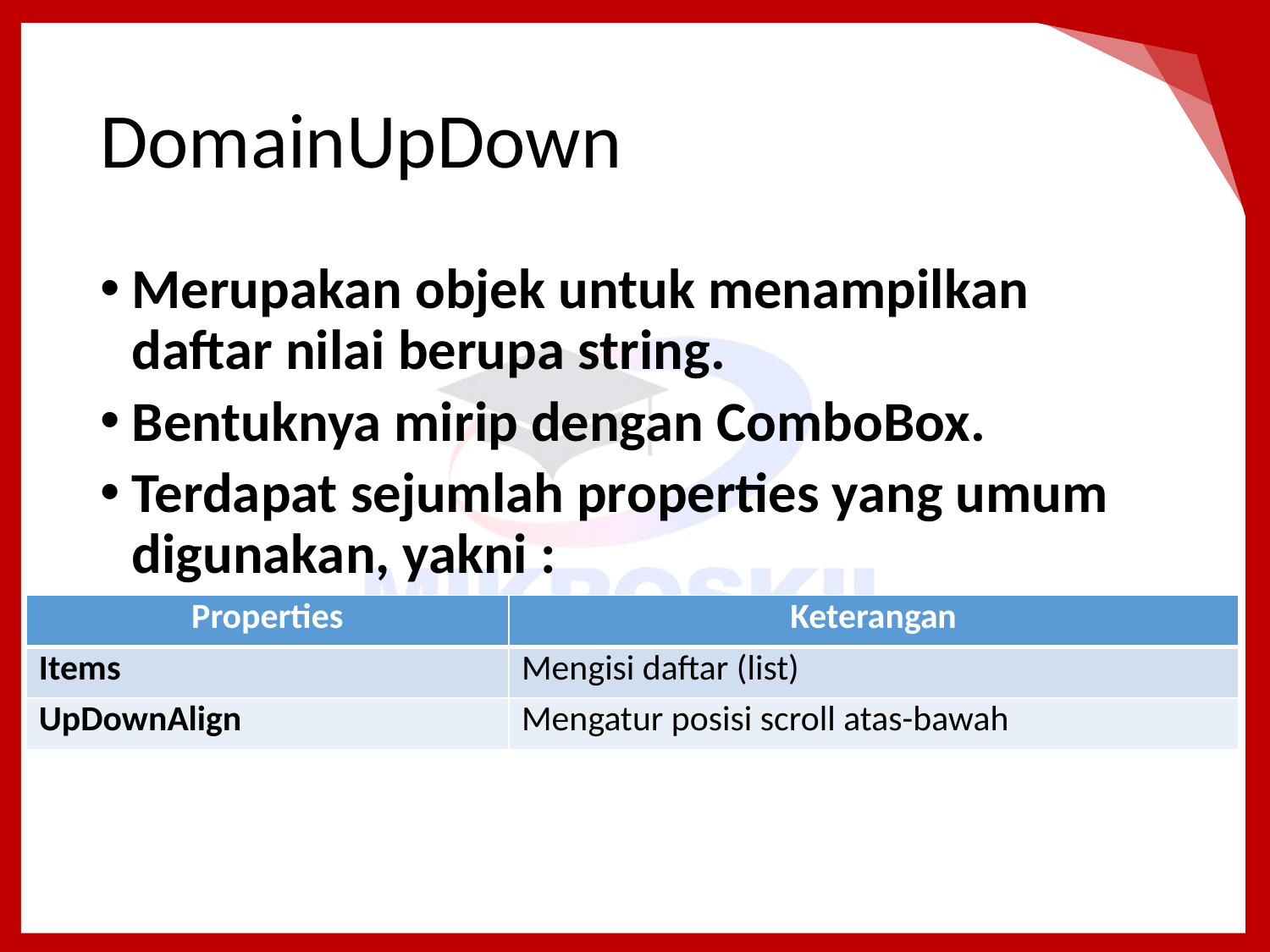

# DomainUpDown
Merupakan objek untuk menampilkan daftar nilai berupa string.
Bentuknya mirip dengan ComboBox.
Terdapat sejumlah properties yang umum digunakan, yakni :

| Properties | Keterangan |
| --- | --- |
| Items | Mengisi daftar (list) |
| UpDownAlign | Mengatur posisi scroll atas-bawah |